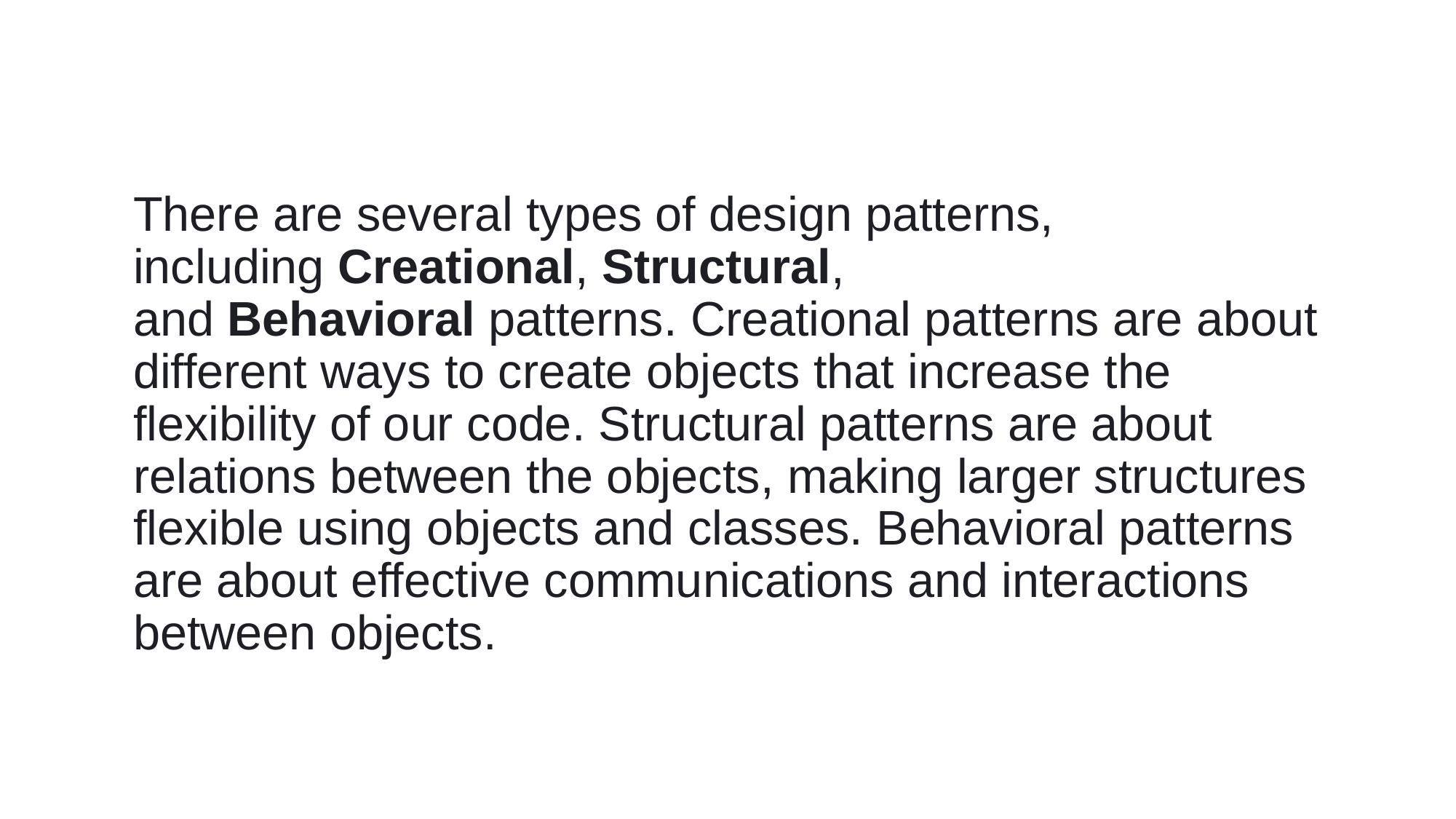

There are several types of design patterns, including Creational, Structural, and Behavioral patterns. Creational patterns are about different ways to create objects that increase the flexibility of our code. Structural patterns are about relations between the objects, making larger structures flexible using objects and classes. Behavioral patterns are about effective communications and interactions between objects.